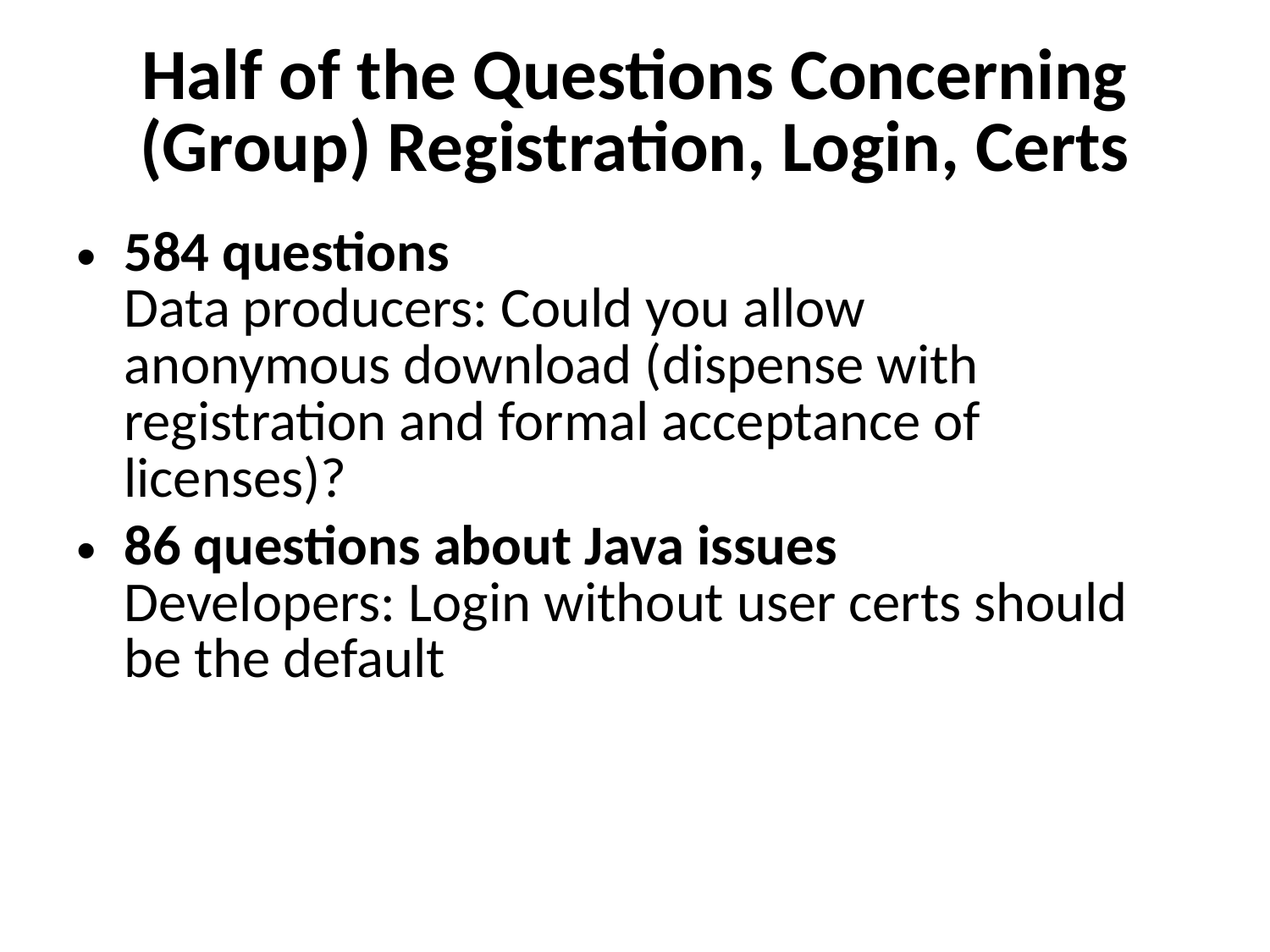

# Half of the Questions Concerning (Group) Registration, Login, Certs
584 questions
Data producers: Could you allow anonymous download (dispense with registration and formal acceptance of licenses)?
86 questions about Java issues
Developers: Login without user certs should be the default